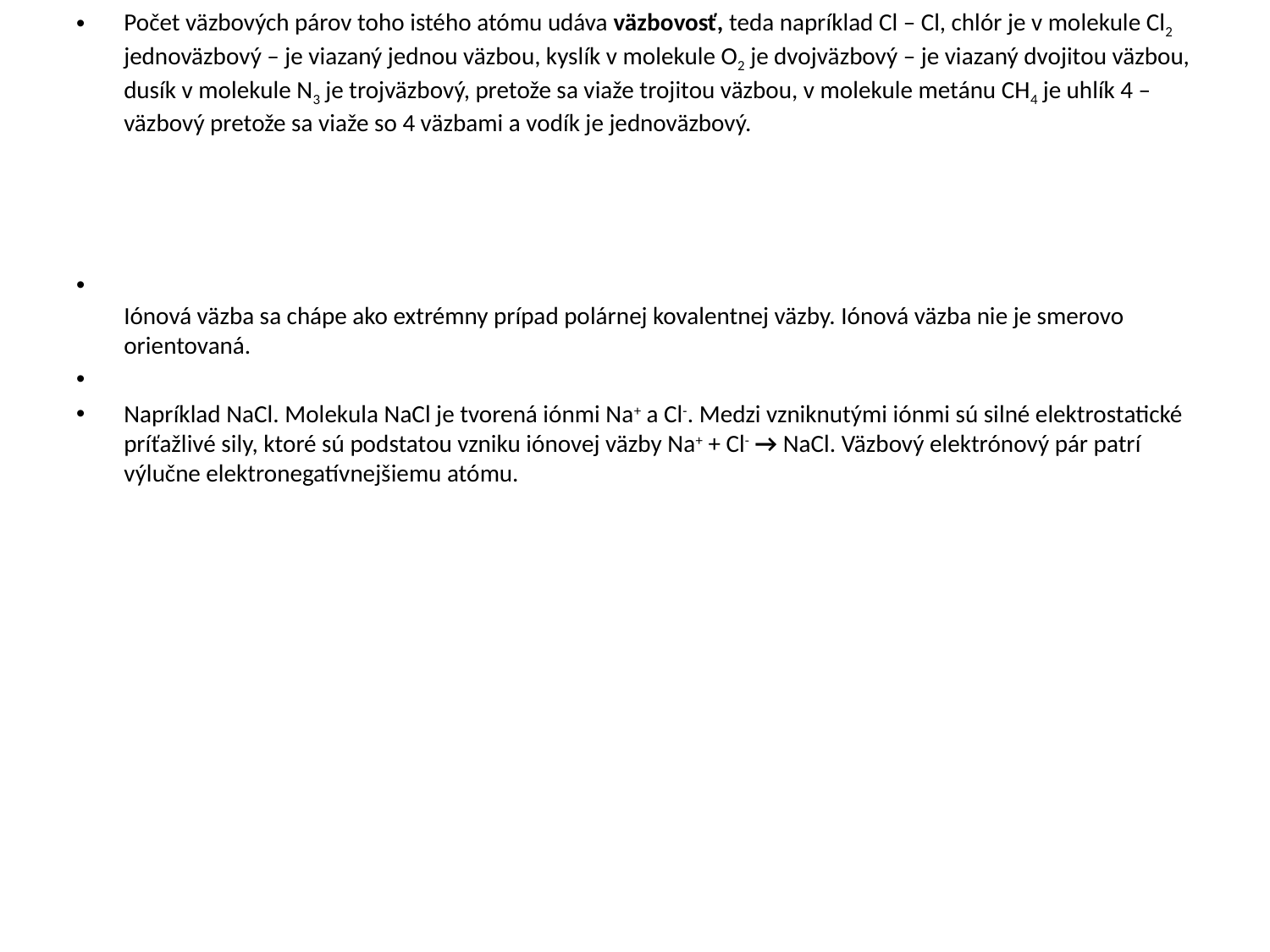

Počet väzbových párov toho istého atómu udáva väzbovosť, teda napríklad Cl – Cl, chlór je v molekule Cl2 jednoväzbový – je viazaný jednou väzbou, kyslík v molekule O2 je dvojväzbový – je viazaný dvojitou väzbou, dusík v molekule N3 je trojväzbový, pretože sa viaže trojitou väzbou, v molekule metánu CH4 je uhlík 4 – väzbový pretože sa viaže so 4 väzbami a vodík je jednoväzbový.

Iónová väzba sa chápe ako extrémny prípad polárnej kovalentnej väzby. Iónová väzba nie je smerovo orientovaná.

Napríklad NaCl. Molekula NaCl je tvorená iónmi Na+ a Cl-. Medzi vzniknutými iónmi sú silné elektrostatické príťažlivé sily, ktoré sú podstatou vzniku iónovej väzby Na+ + Cl- → NaCl. Väzbový elektrónový pár patrí výlučne elektronegatívnejšiemu atómu.

#